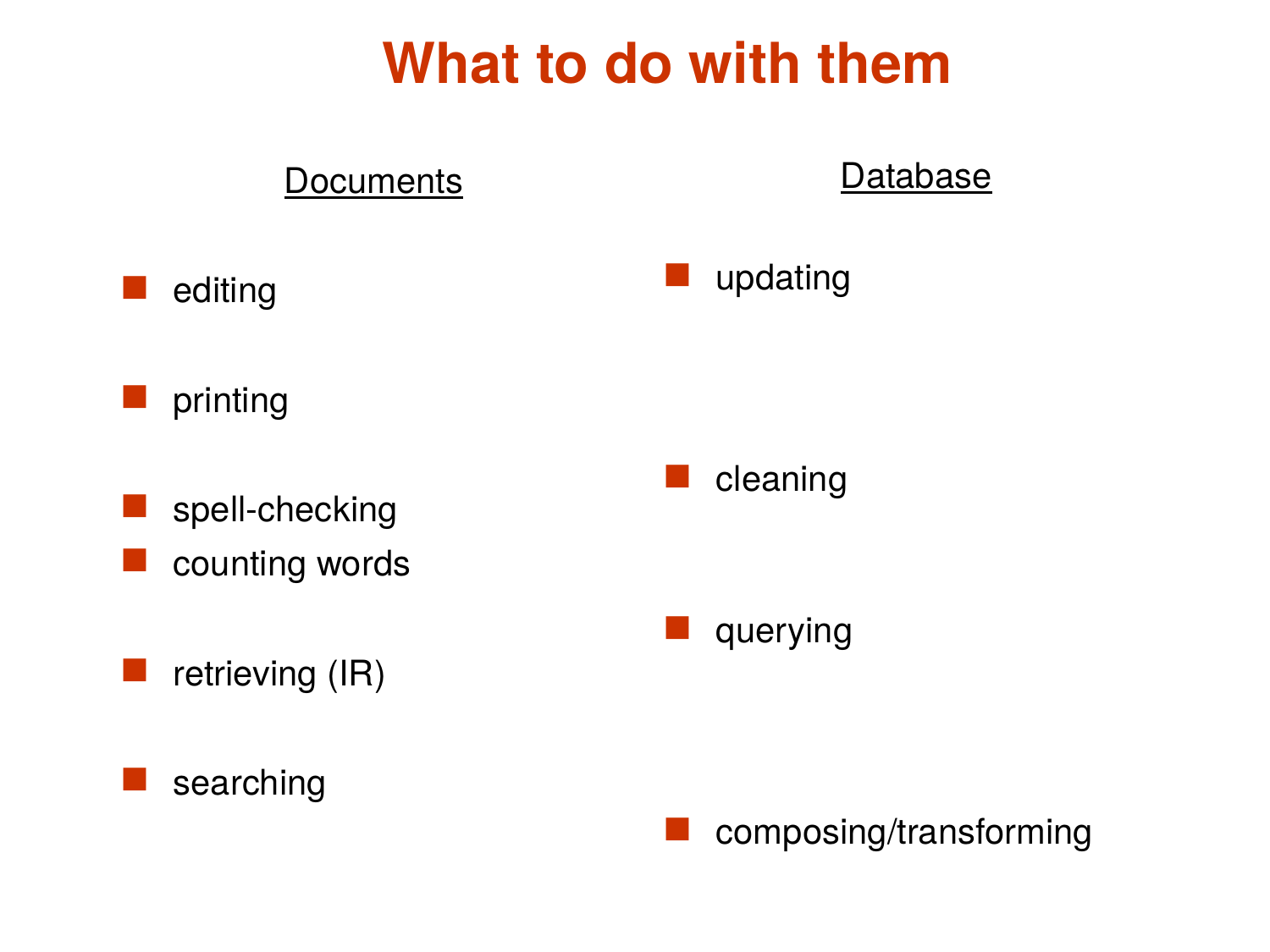

What to do with them
Documents

editing

printing

spell-checking
counting words

retrieving (IR)

searching

Database

updating

cleaning

querying

composing/transforming

#

4